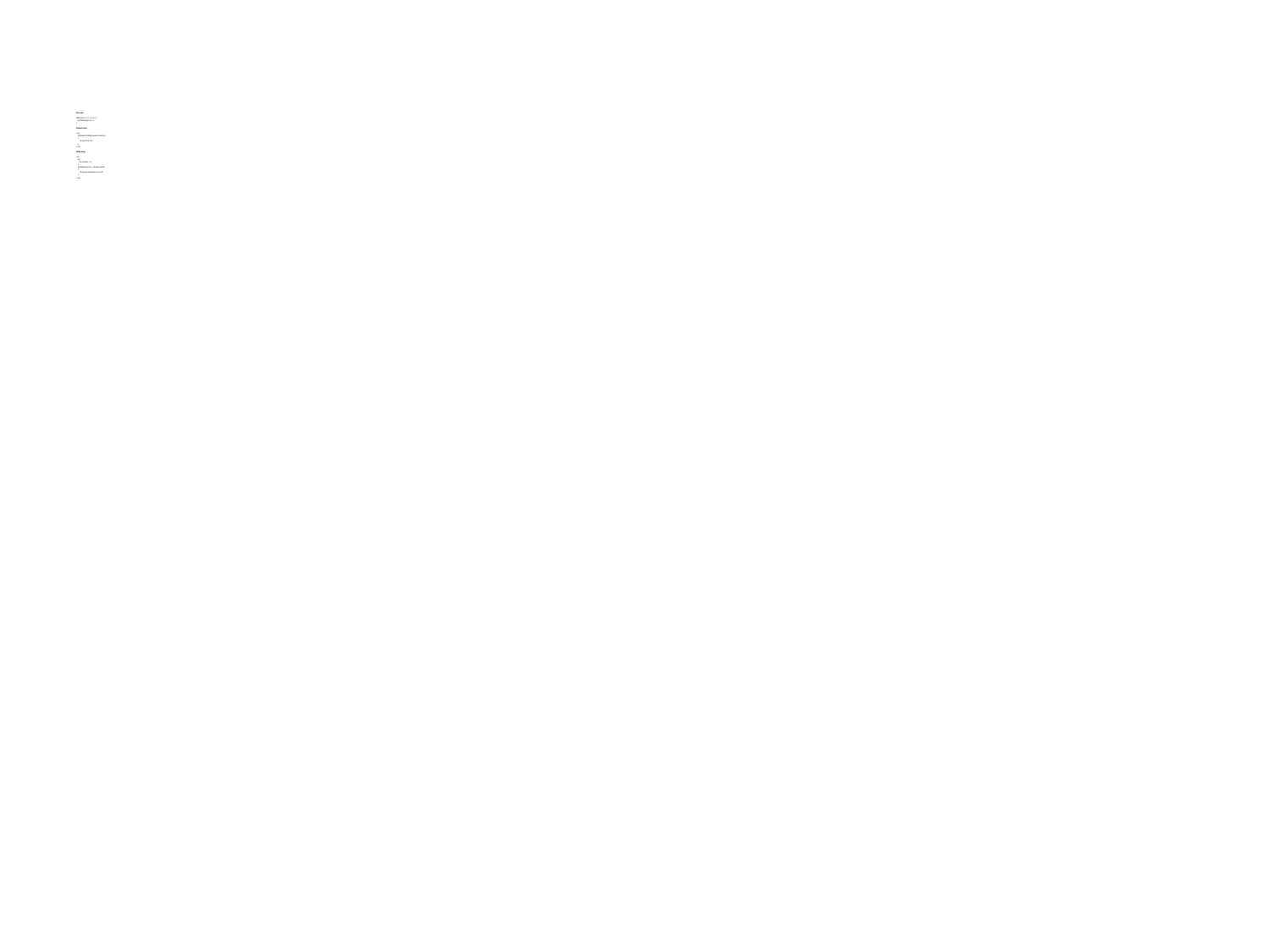

# For Loop @for (int i = 0; i < 5; i++) { @i.ToString() <br /> } Foreach Loop <ul> @foreach (string name in names) { <li>@name</li> } </ul> While Loop <ul> @{ int counter = 0; } @while(counter < names.Count) { <li>@names[counter++]</li> } </ul>